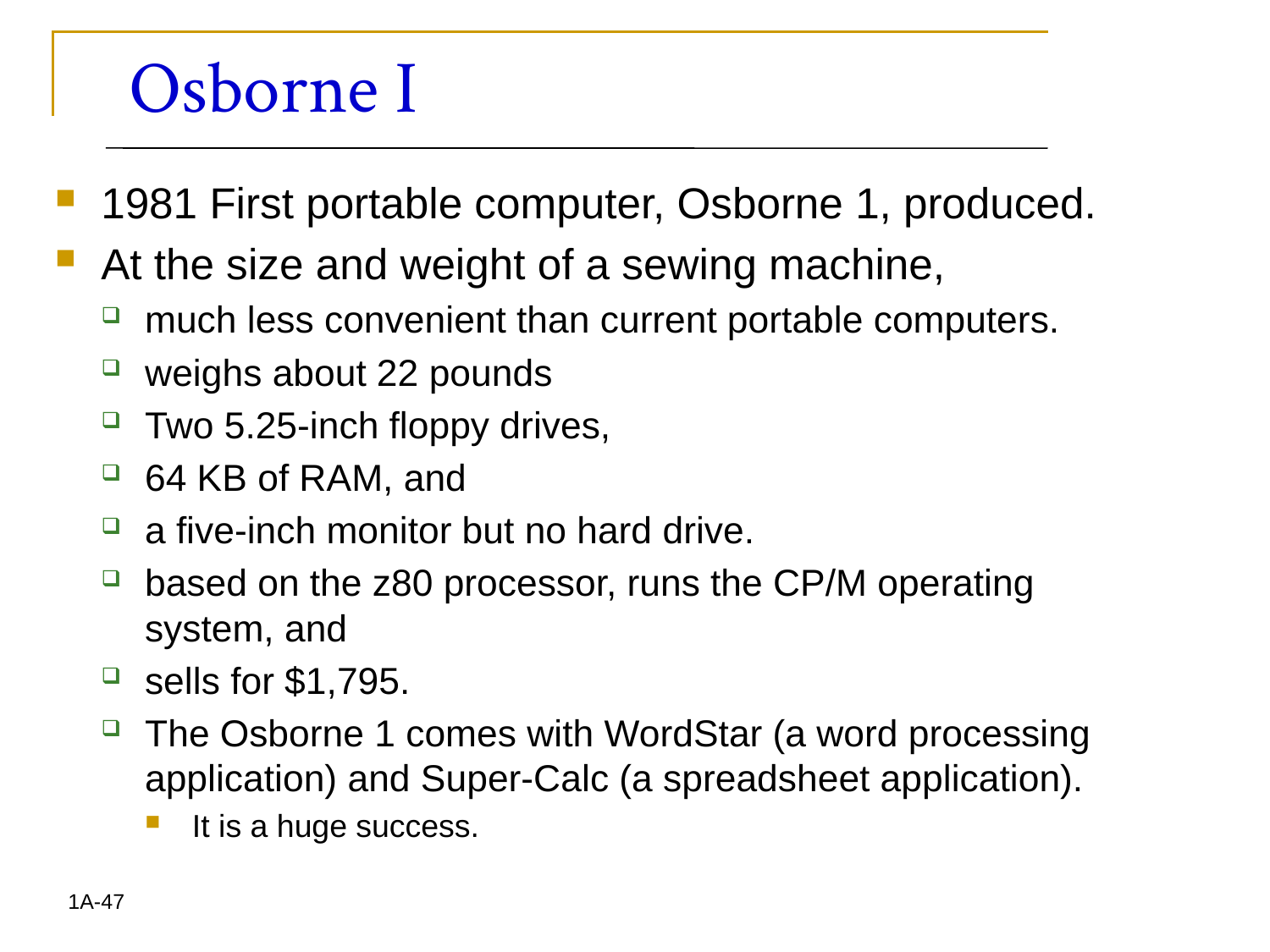

# Osborne I
1981 First portable computer, Osborne 1, produced.
At the size and weight of a sewing machine,
much less convenient than current portable computers.
weighs about 22 pounds
Two 5.25-inch floppy drives,
64 KB of RAM, and
a five-inch monitor but no hard drive.
based on the z80 processor, runs the CP/M operating system, and
sells for $1,795.
The Osborne 1 comes with WordStar (a word processing application) and Super-Calc (a spreadsheet application).
It is a huge success.
1A-47